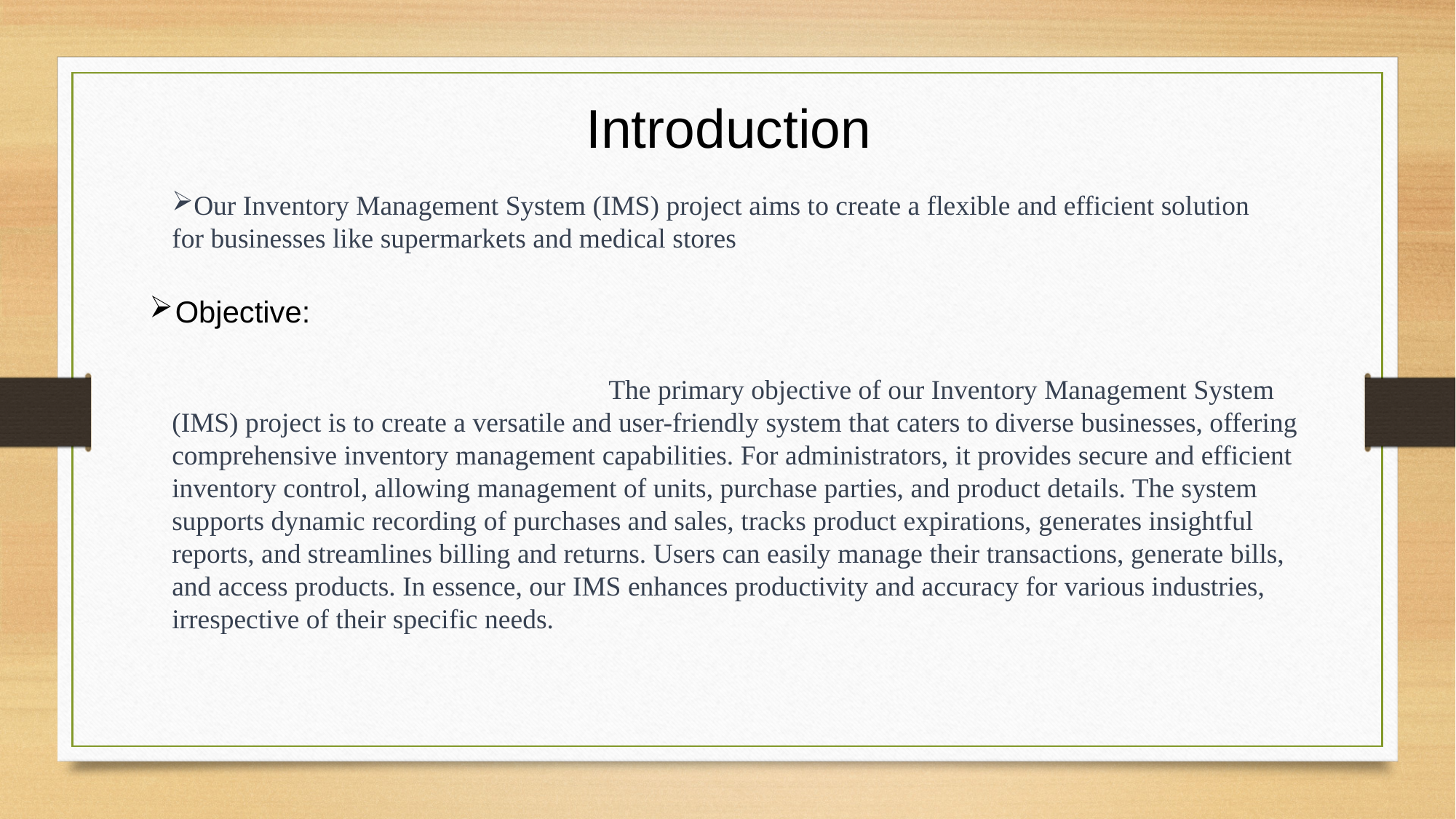

Introduction
Our Inventory Management System (IMS) project aims to create a flexible and efficient solution for businesses like supermarkets and medical stores
Objective:
				The primary objective of our Inventory Management System (IMS) project is to create a versatile and user-friendly system that caters to diverse businesses, offering comprehensive inventory management capabilities. For administrators, it provides secure and efficient inventory control, allowing management of units, purchase parties, and product details. The system supports dynamic recording of purchases and sales, tracks product expirations, generates insightful reports, and streamlines billing and returns. Users can easily manage their transactions, generate bills, and access products. In essence, our IMS enhances productivity and accuracy for various industries, irrespective of their specific needs.